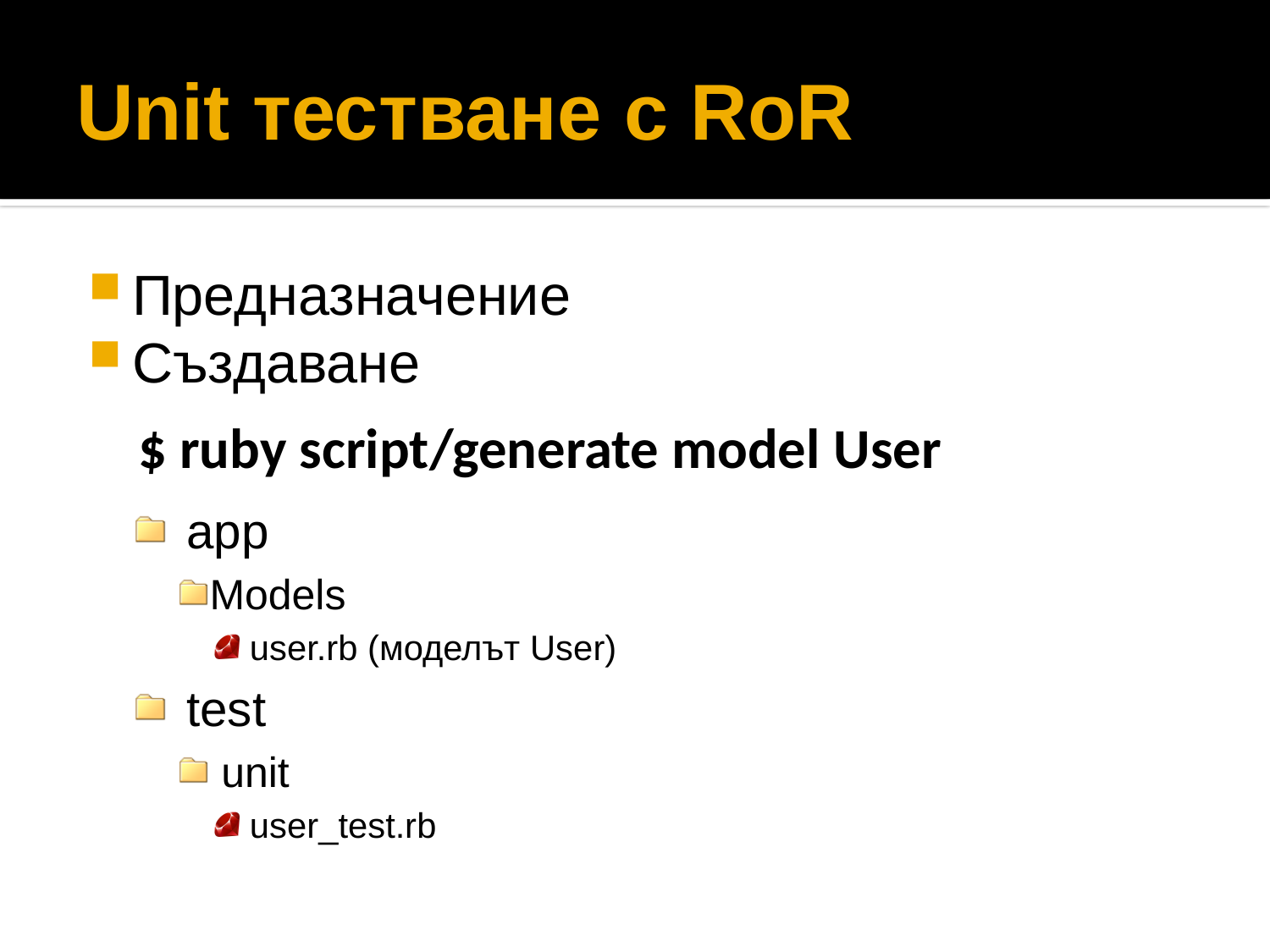

# Unit тестване с RoR
Предназначение
Създаване
    $ ruby script/generate model User
 app
Models
 user.rb (моделът User)
 test
 unit
 user_test.rb